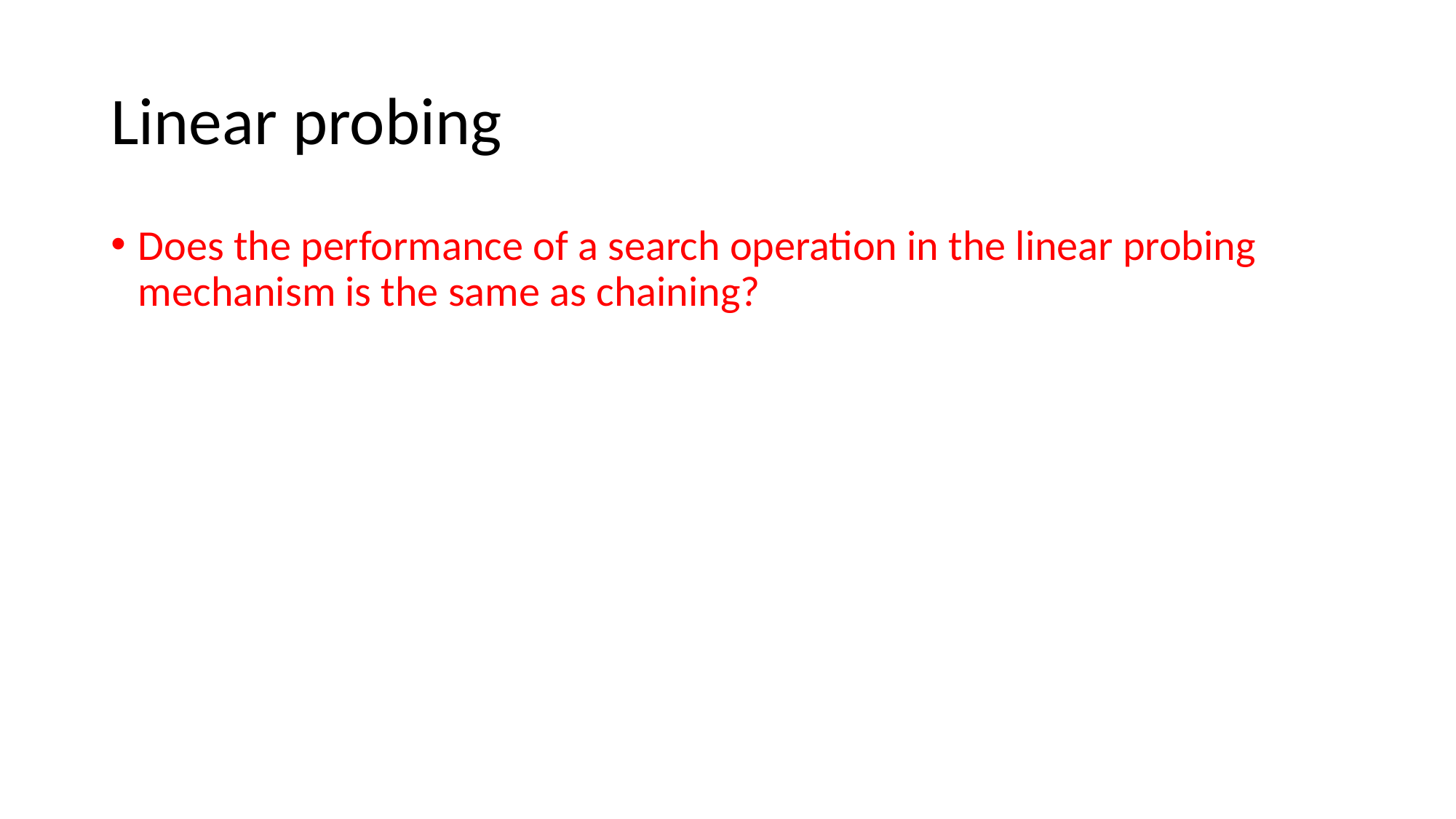

# Linear probing
Does the performance of a search operation in the linear probing mechanism is the same as chaining?